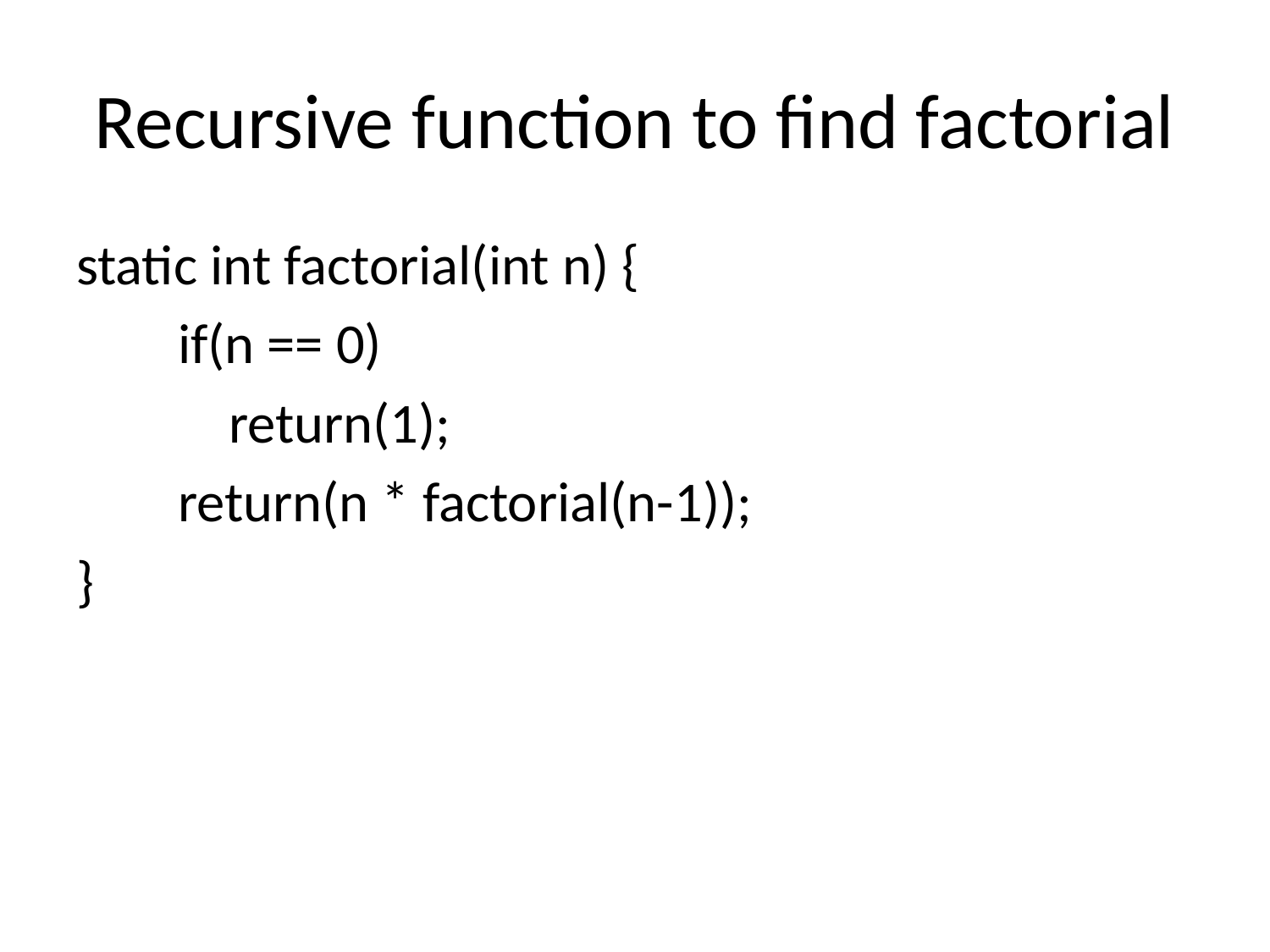

# Recursive function to find factorial
static int factorial(int n) {
        if(n == 0)
            return(1);
        return(n * factorial(n-1));
}